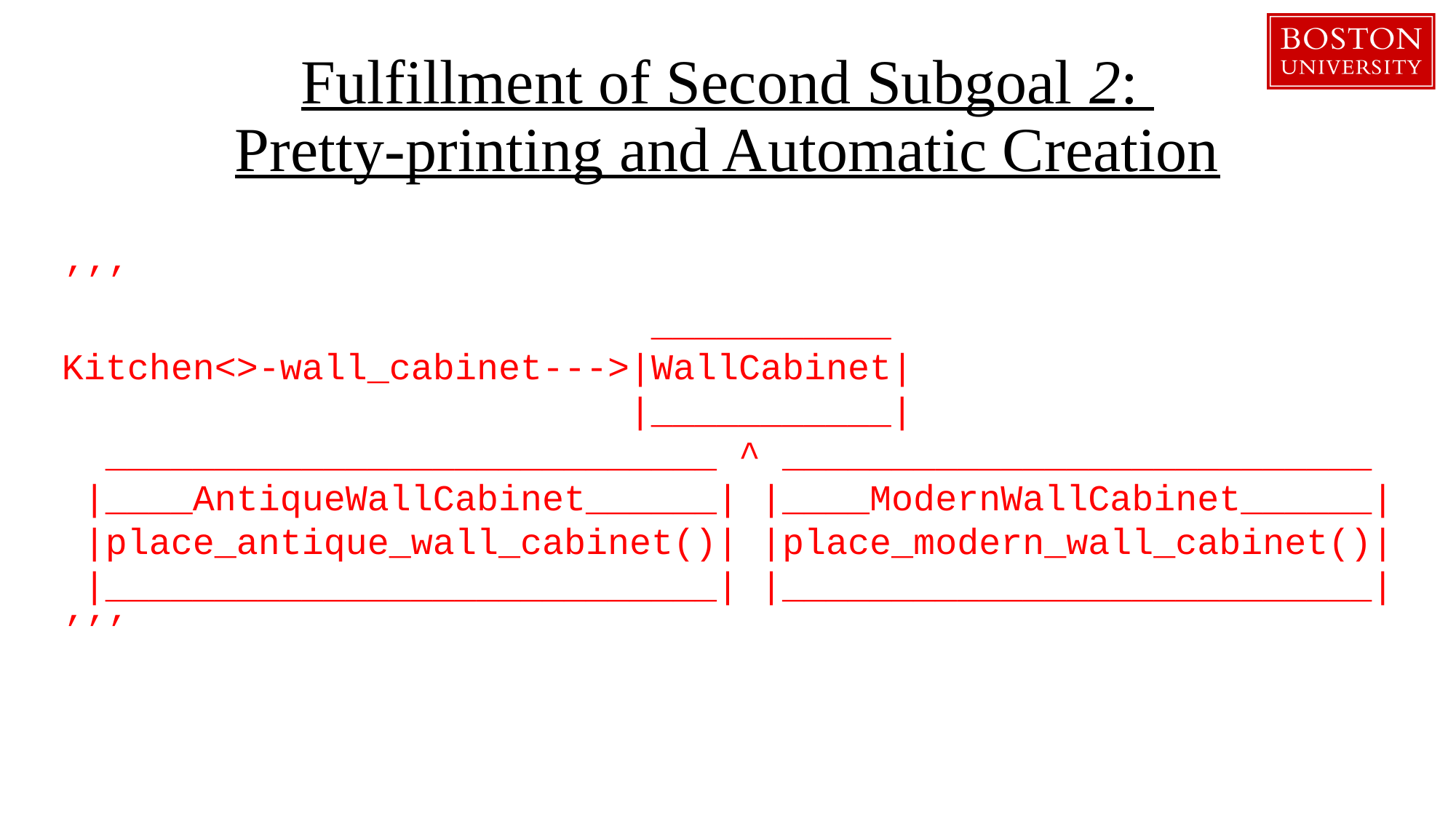

# Fulfillment of Second Subgoal 2: Pretty-printing and Automatic Creation
’’’
                           ___________
Kitchen<>-wall_cabinet--->|WallCabinet|
                          |___________|
  ____________________________ ^ ___________________________
 |____AntiqueWallCabinet______| |____ModernWallCabinet______|
 |place_antique_wall_cabinet()| |place_modern_wall_cabinet()|
 |____________________________| |___________________________|
’’’